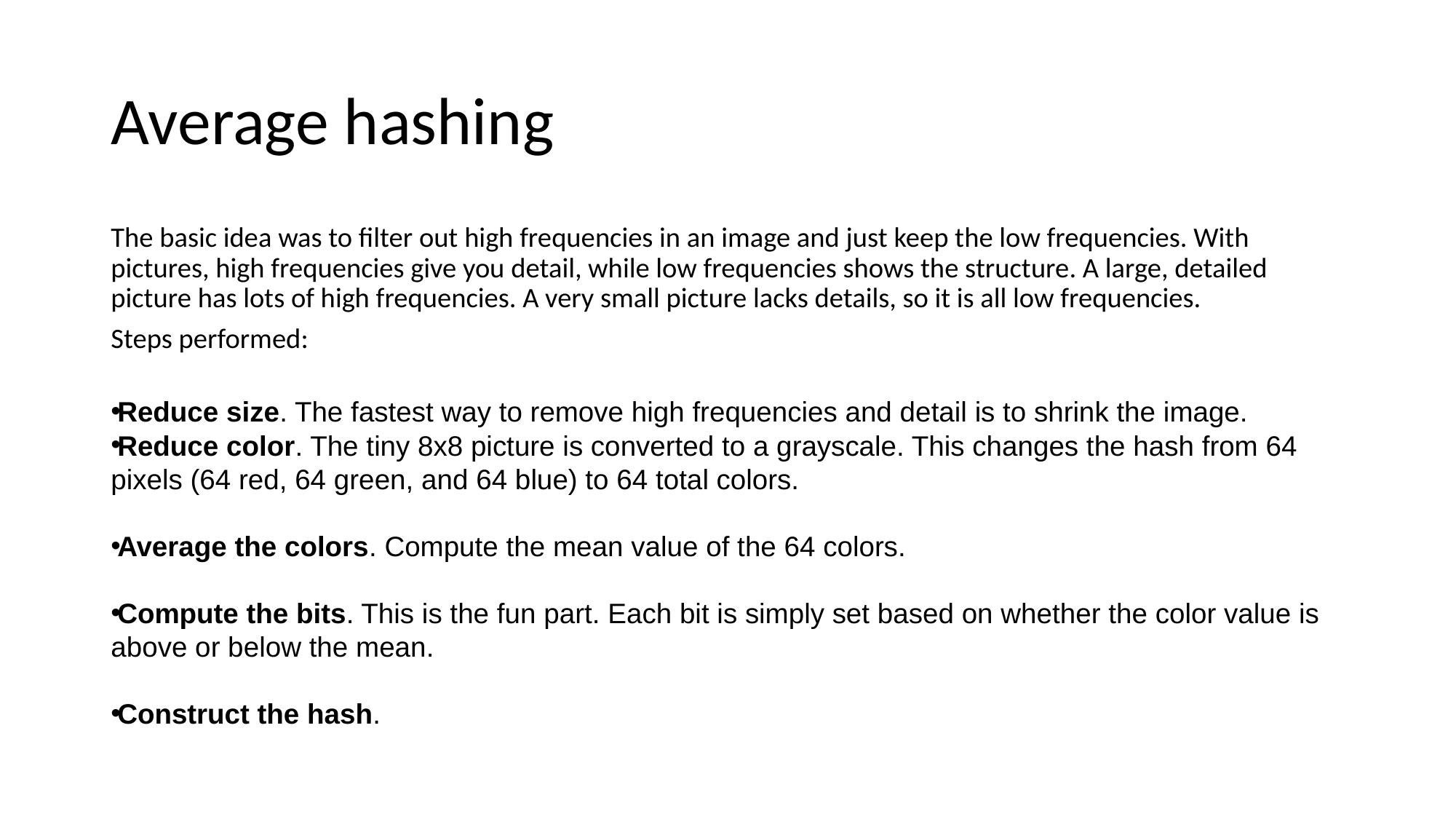

# Average hashing
The basic idea was to filter out high frequencies in an image and just keep the low frequencies. With pictures, high frequencies give you detail, while low frequencies shows the structure. A large, detailed picture has lots of high frequencies. A very small picture lacks details, so it is all low frequencies.
Steps performed:

Reduce size. The fastest way to remove high frequencies and detail is to shrink the image.
Reduce color. The tiny 8x8 picture is converted to a grayscale. This changes the hash from 64 pixels (64 red, 64 green, and 64 blue) to 64 total colors.
Average the colors. Compute the mean value of the 64 colors.
Compute the bits. This is the fun part. Each bit is simply set based on whether the color value is above or below the mean.
Construct the hash.